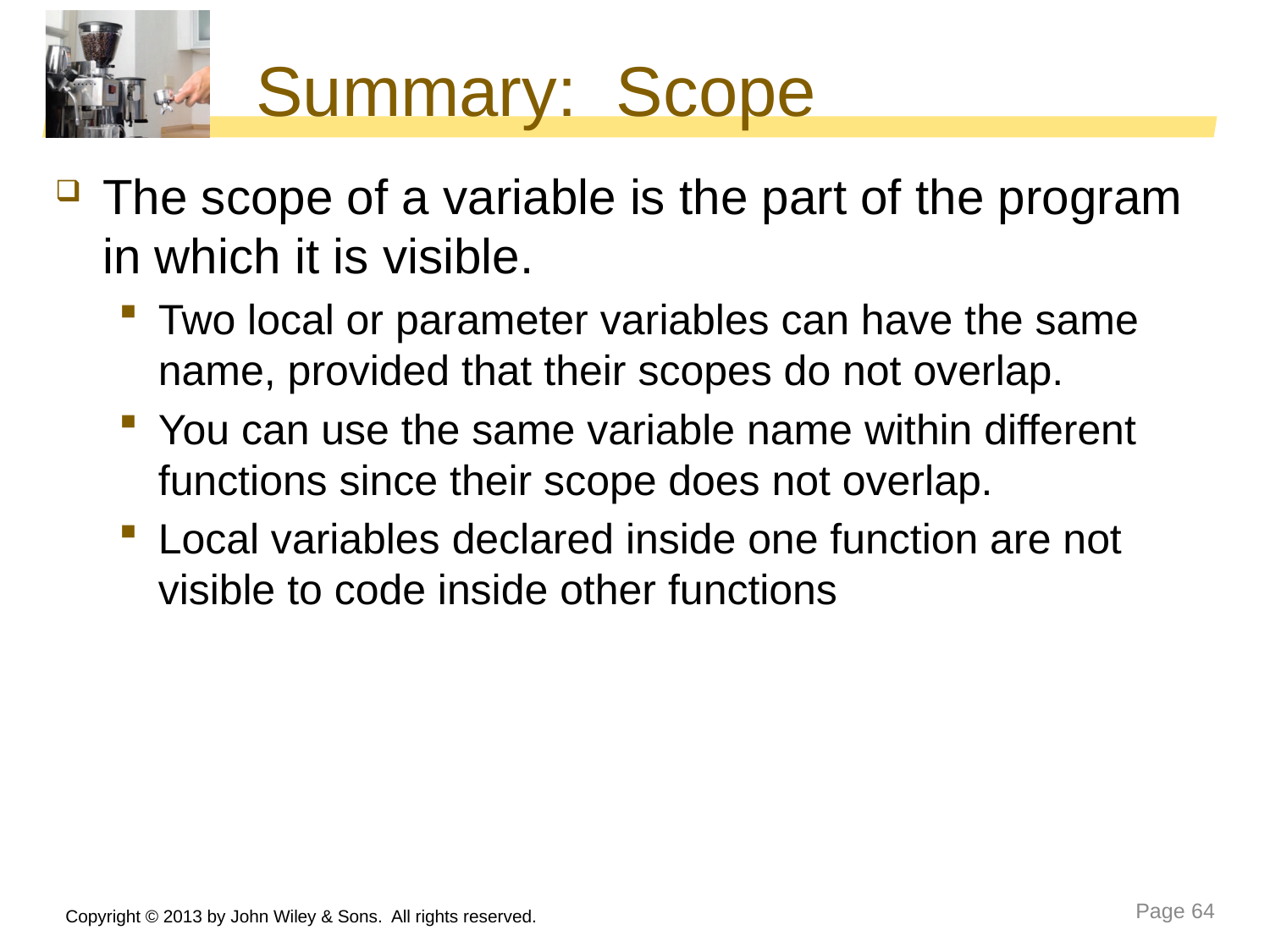

# Summary:  Scope
The scope of a variable is the part of the program in which it is visible.
Two local or parameter variables can have the same name, provided that their scopes do not overlap.
You can use the same variable name within different functions since their scope does not overlap.
Local variables declared inside one function are not visible to code inside other functions

Copyright © 2013 by John Wiley & Sons.  All rights reserved.
Page 64